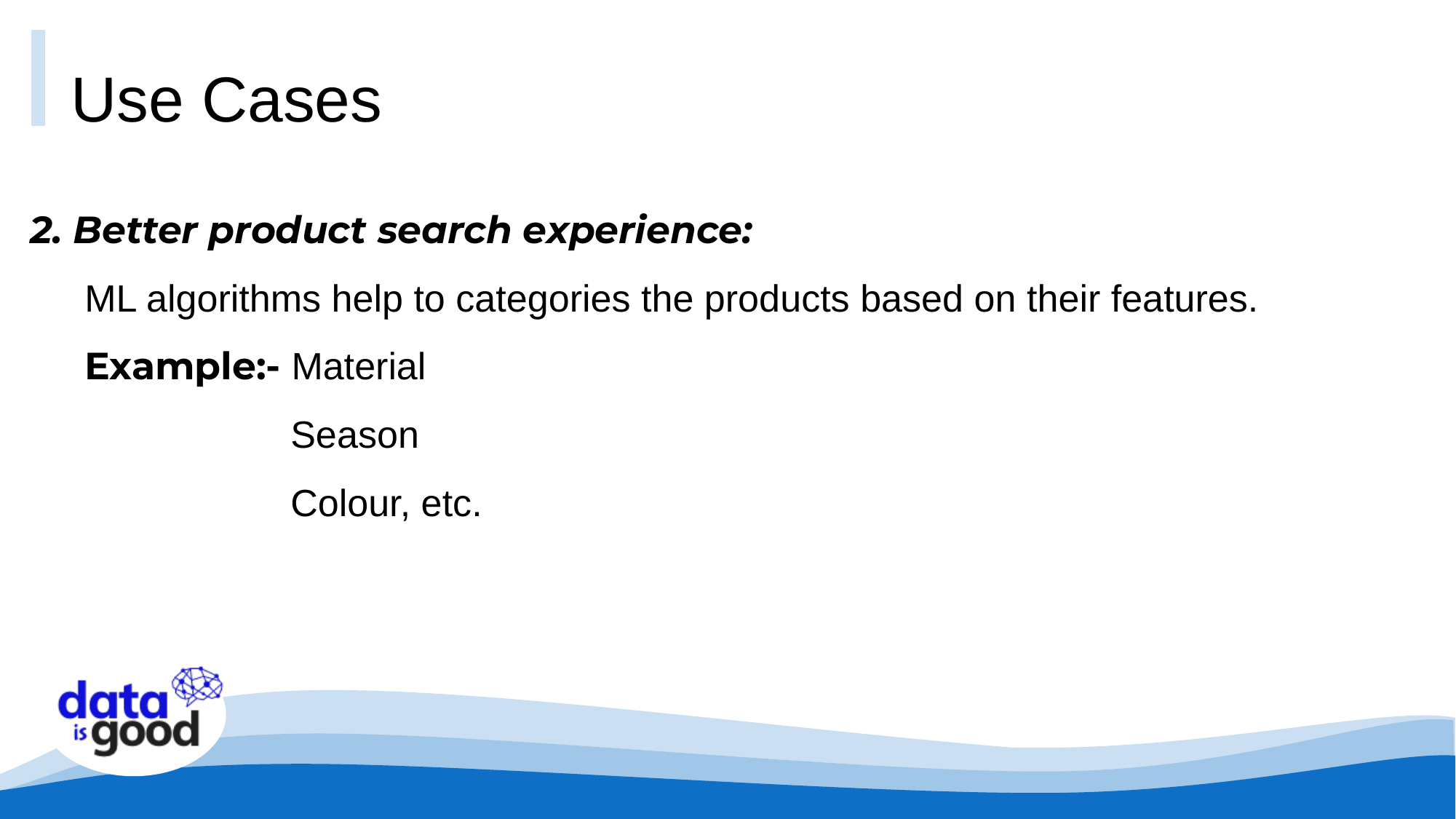

# Use Cases
2. Better product search experience:
ML algorithms help to categories the products based on their features.
Example:- Material
    Season
    Colour, etc.